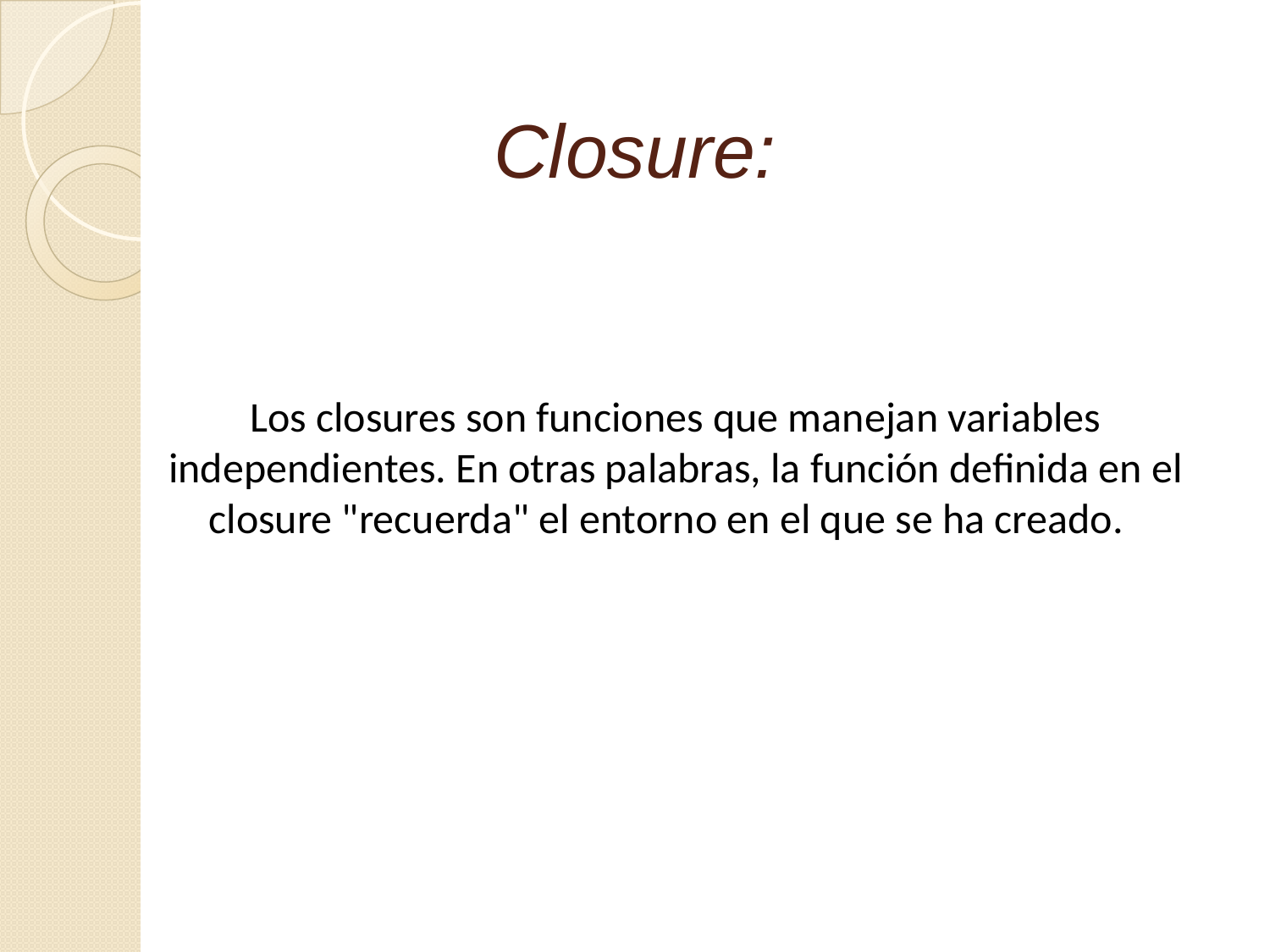

# Closure:

Los closures son funciones que manejan variables independientes. En otras palabras, la función definida en el closure "recuerda" el entorno en el que se ha creado.